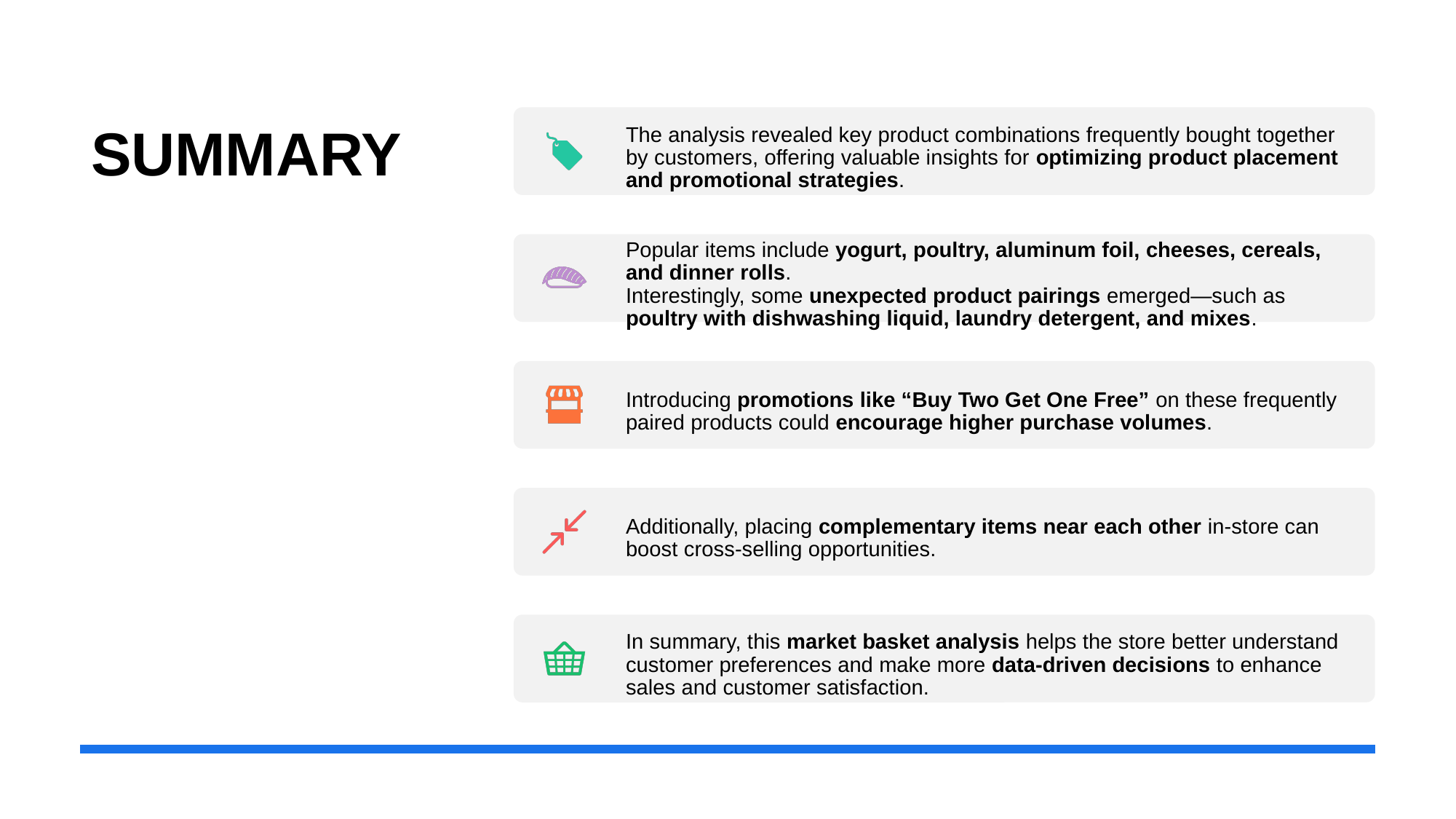

The analysis revealed key product combinations frequently bought together by customers, offering valuable insights for optimizing product placement and promotional strategies.
Popular items include yogurt, poultry, aluminum foil, cheeses, cereals, and dinner rolls.
Interestingly, some unexpected product pairings emerged—such as poultry with dishwashing liquid, laundry detergent, and mixes.
Introducing promotions like “Buy Two Get One Free” on these frequently paired products could encourage higher purchase volumes.
Additionally, placing complementary items near each other in-store can boost cross-selling opportunities.
In summary, this market basket analysis helps the store better understand customer preferences and make more data-driven decisions to enhance sales and customer satisfaction.
# SUMMARY